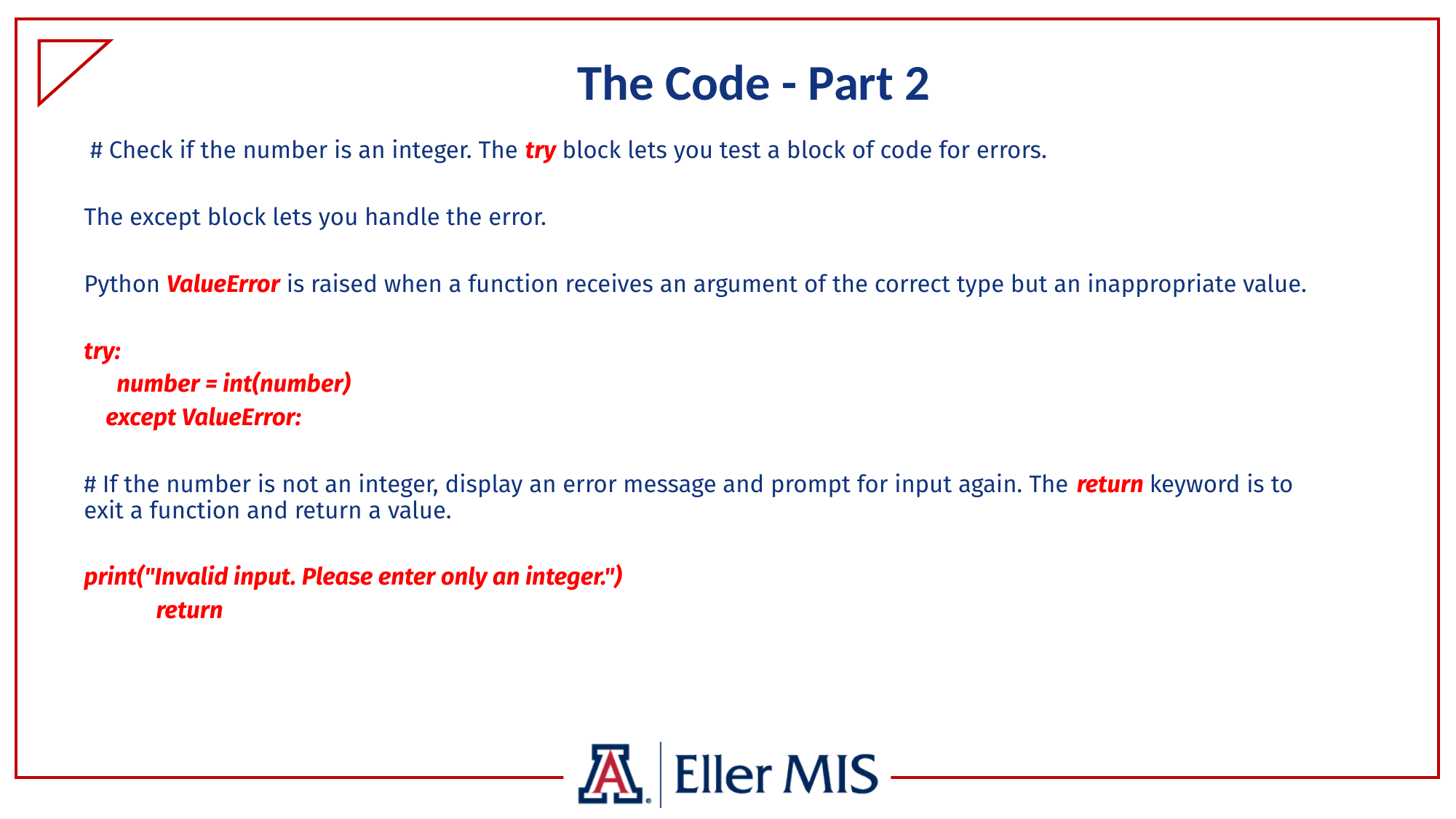

# The Code - Part 2
 # Check if the number is an integer. The try block lets you test a block of code for errors.

The except block lets you handle the error.

Python ValueError is raised when a function receives an argument of the correct type but an inappropriate value.

try:
      number = int(number)
    except ValueError:

# If the number is not an integer, display an error message and prompt for input again. The return keyword is to exit a function and return a value.

print("Invalid input. Please enter only an integer.")
      	return